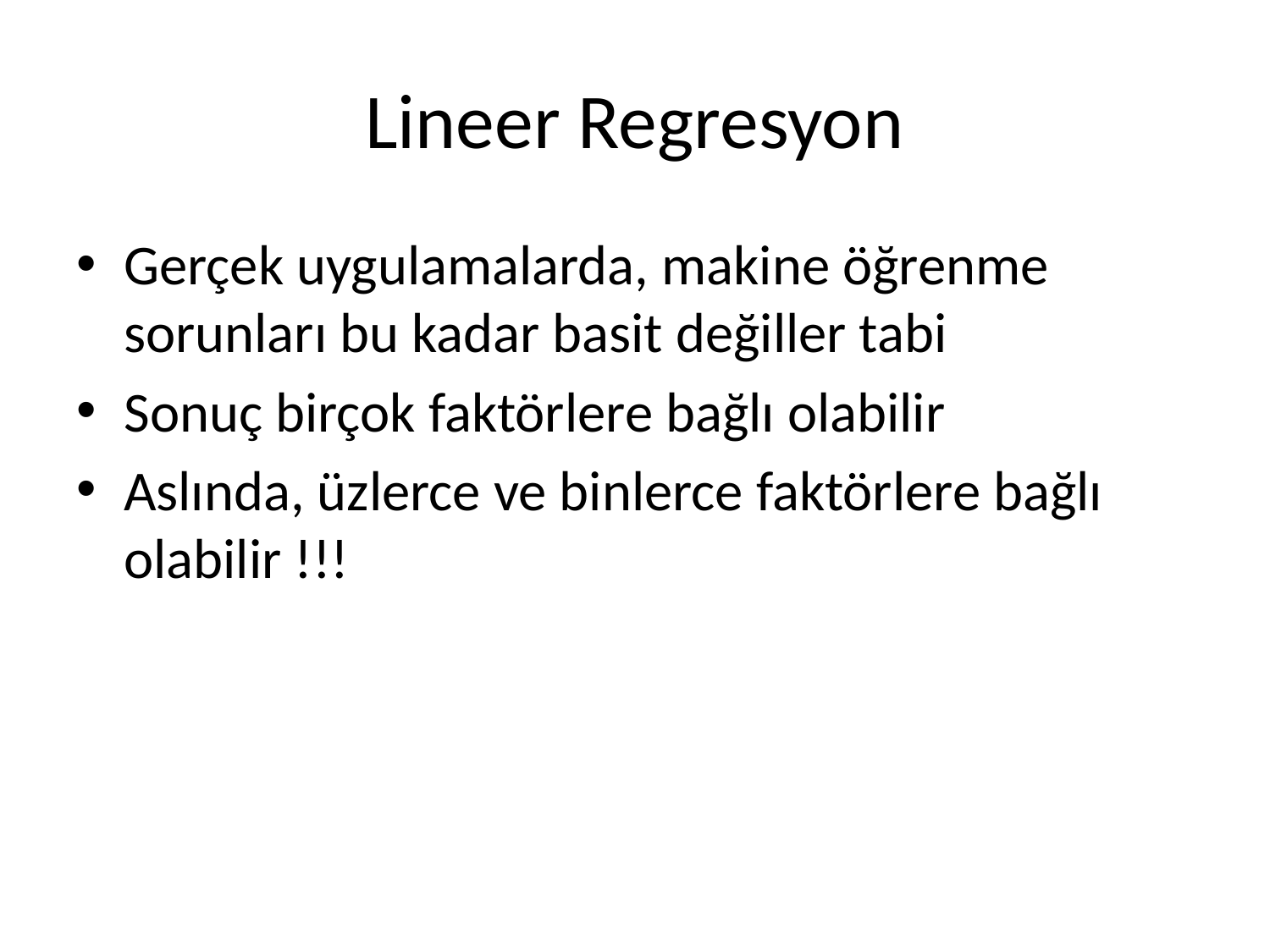

# Lineer Regresyon
Gerçek uygulamalarda, makine öğrenme sorunları bu kadar basit değiller tabi
Sonuç birçok faktörlere bağlı olabilir
Aslında, üzlerce ve binlerce faktörlere bağlı olabilir !!!